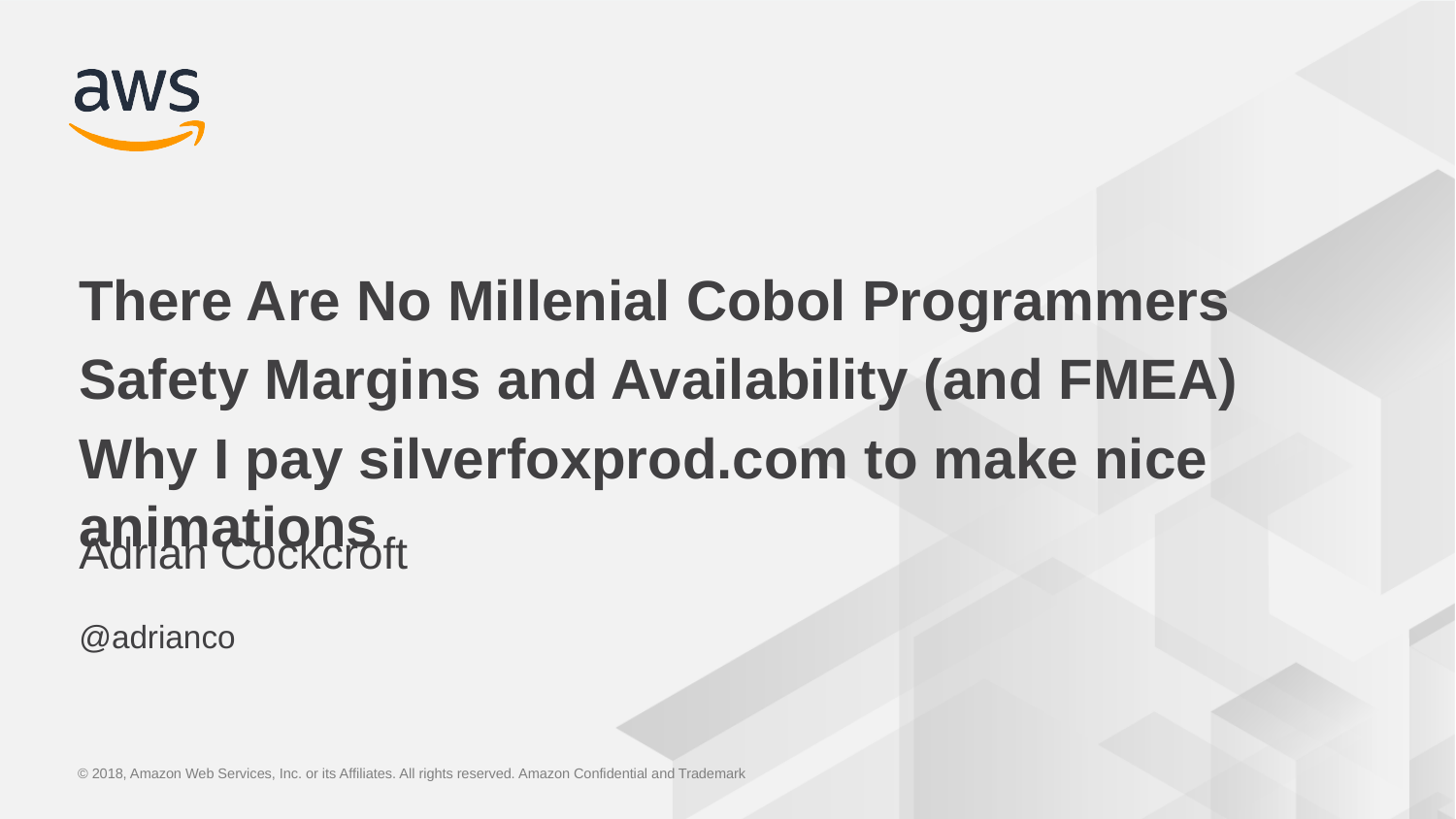

There Are No Millenial Cobol Programmers
Safety Margins and Availability (and FMEA)
Why I pay silverfoxprod.com to make nice animations
Adrian Cockcroft
@adrianco